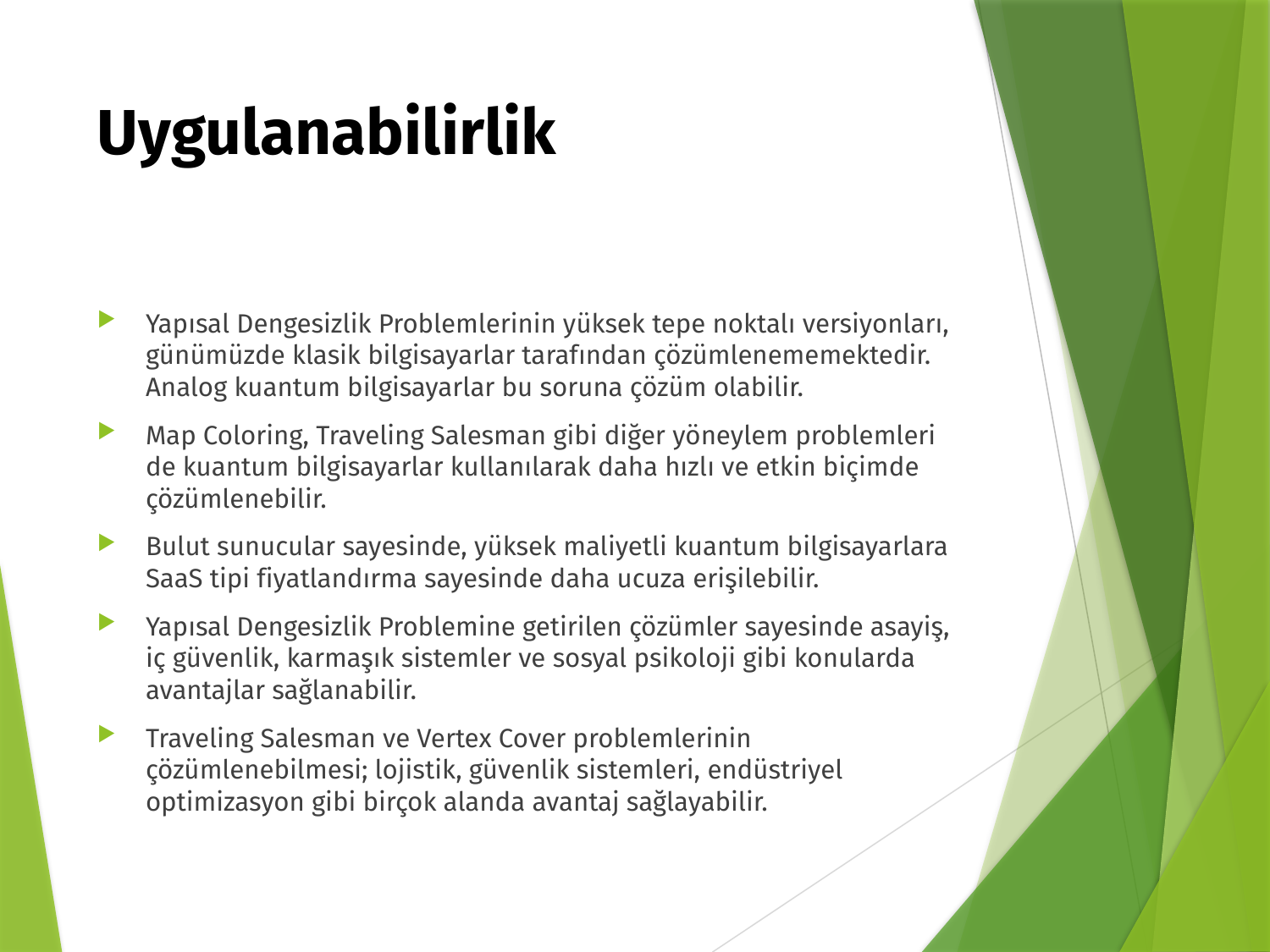

# Uygulanabilirlik
Yapısal Dengesizlik Problemlerinin yüksek tepe noktalı versiyonları, günümüzde klasik bilgisayarlar tarafından çözümlenememektedir. Analog kuantum bilgisayarlar bu soruna çözüm olabilir.
Map Coloring, Traveling Salesman gibi diğer yöneylem problemleri de kuantum bilgisayarlar kullanılarak daha hızlı ve etkin biçimde çözümlenebilir.
Bulut sunucular sayesinde, yüksek maliyetli kuantum bilgisayarlara SaaS tipi fiyatlandırma sayesinde daha ucuza erişilebilir.
Yapısal Dengesizlik Problemine getirilen çözümler sayesinde asayiş, iç güvenlik, karmaşık sistemler ve sosyal psikoloji gibi konularda avantajlar sağlanabilir.
Traveling Salesman ve Vertex Cover problemlerinin çözümlenebilmesi; lojistik, güvenlik sistemleri, endüstriyel optimizasyon gibi birçok alanda avantaj sağlayabilir.